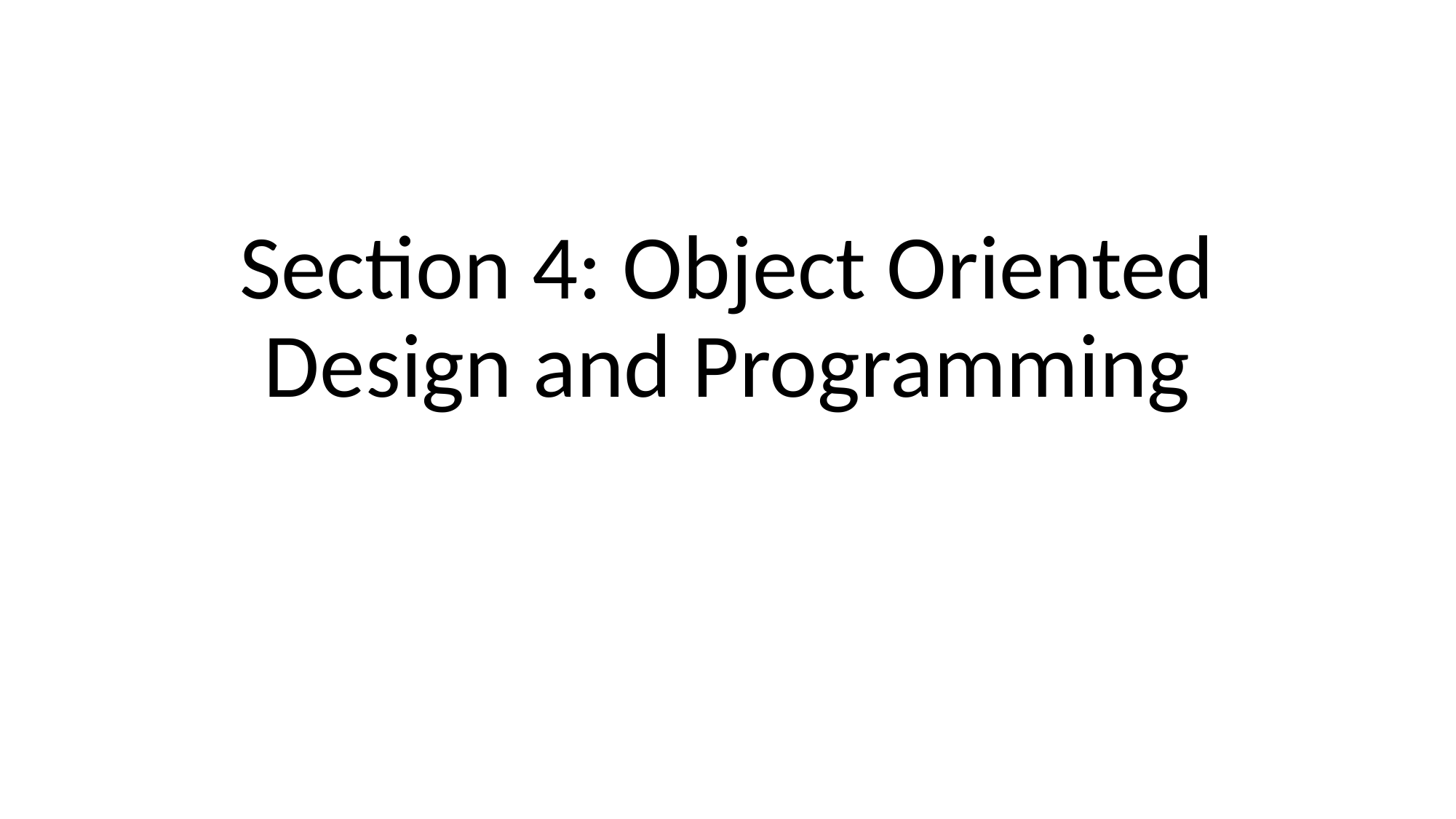

# Section 4: Object Oriented Design and Programming